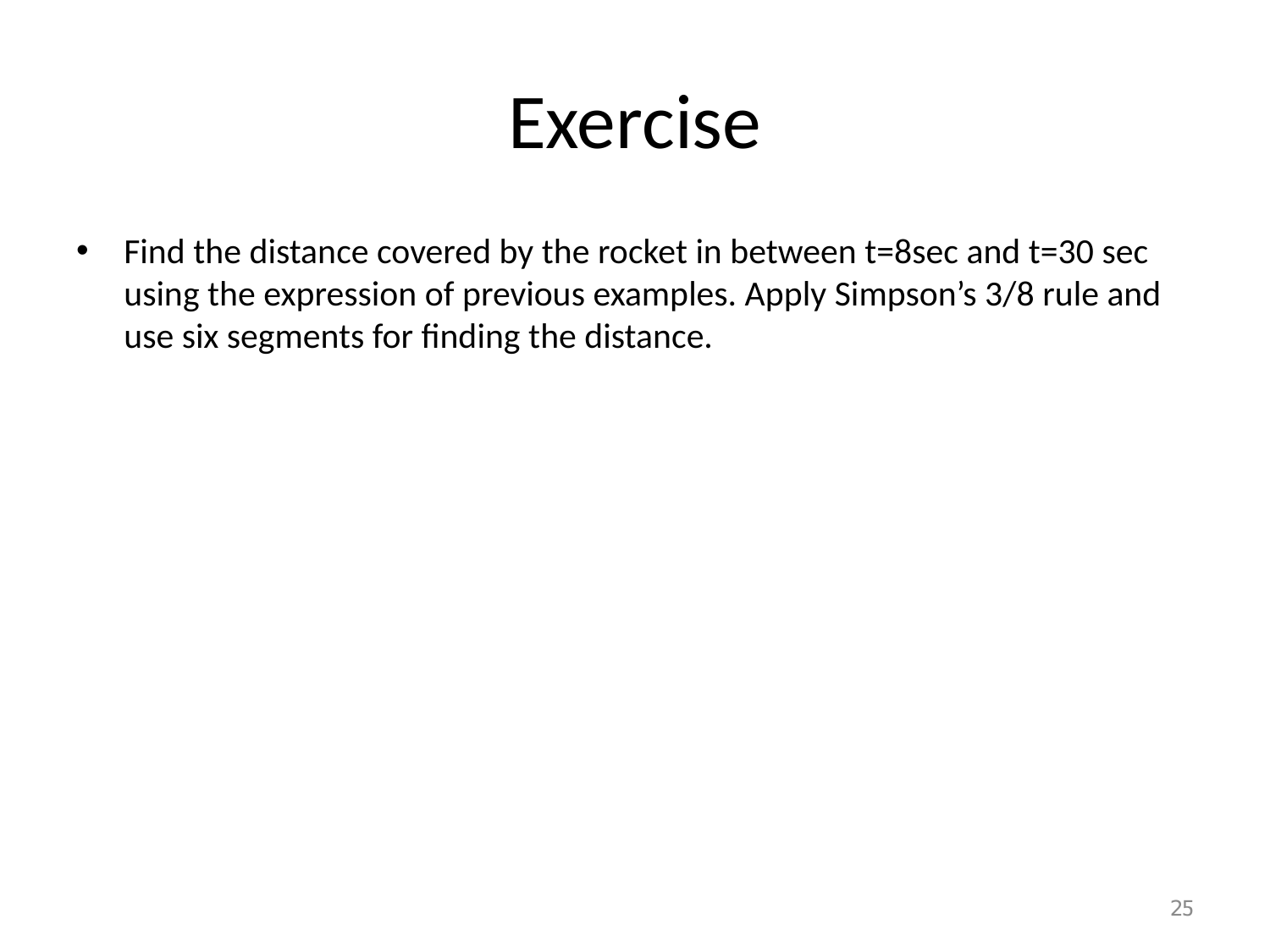

# Exercise
Find the distance covered by the rocket in between t=8sec and t=30 sec using the expression of previous examples. Apply Simpson’s 3/8 rule and use six segments for finding the distance.
25